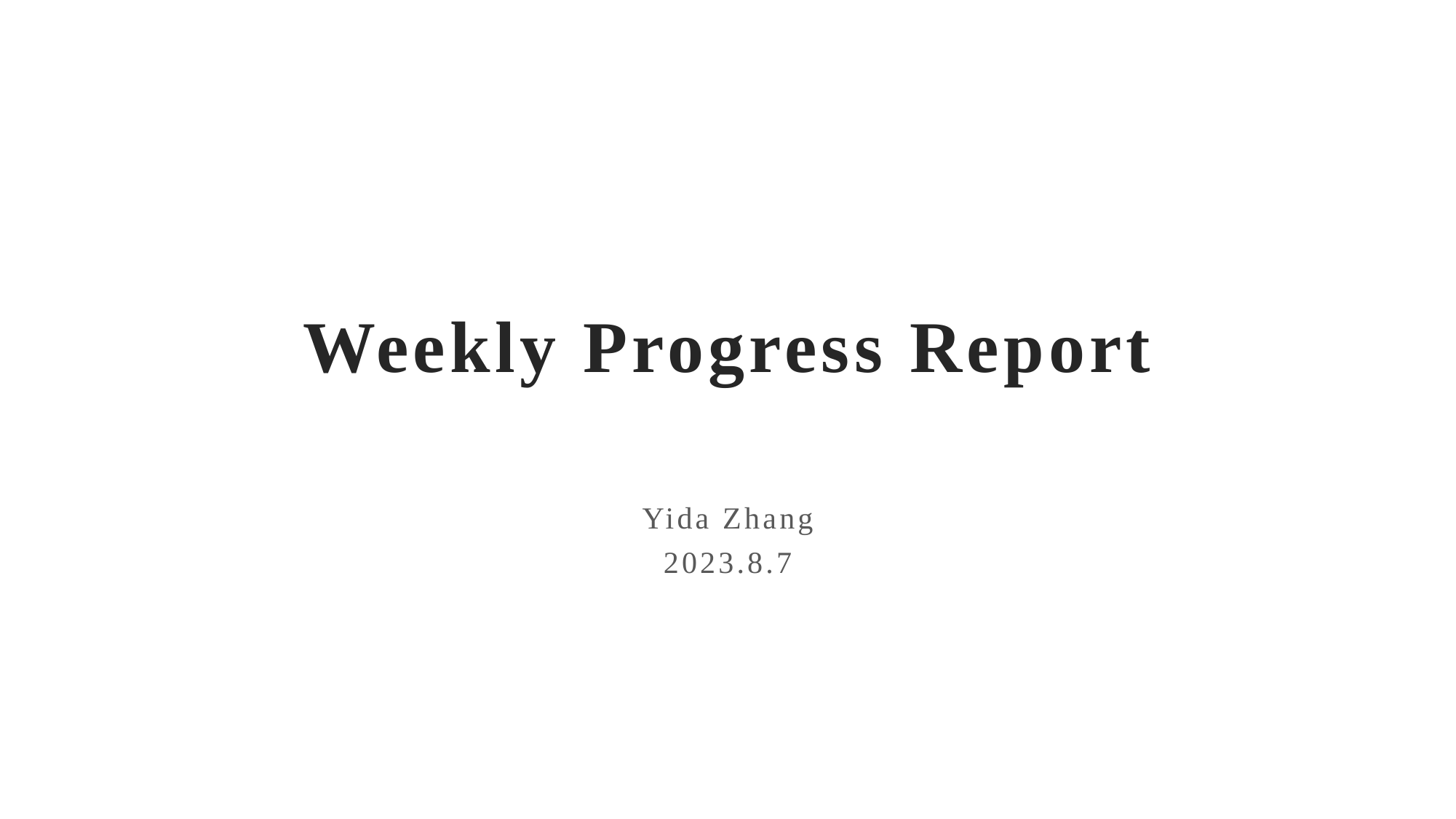

# Weekly Progress Report
Yida Zhang
2023.8.7